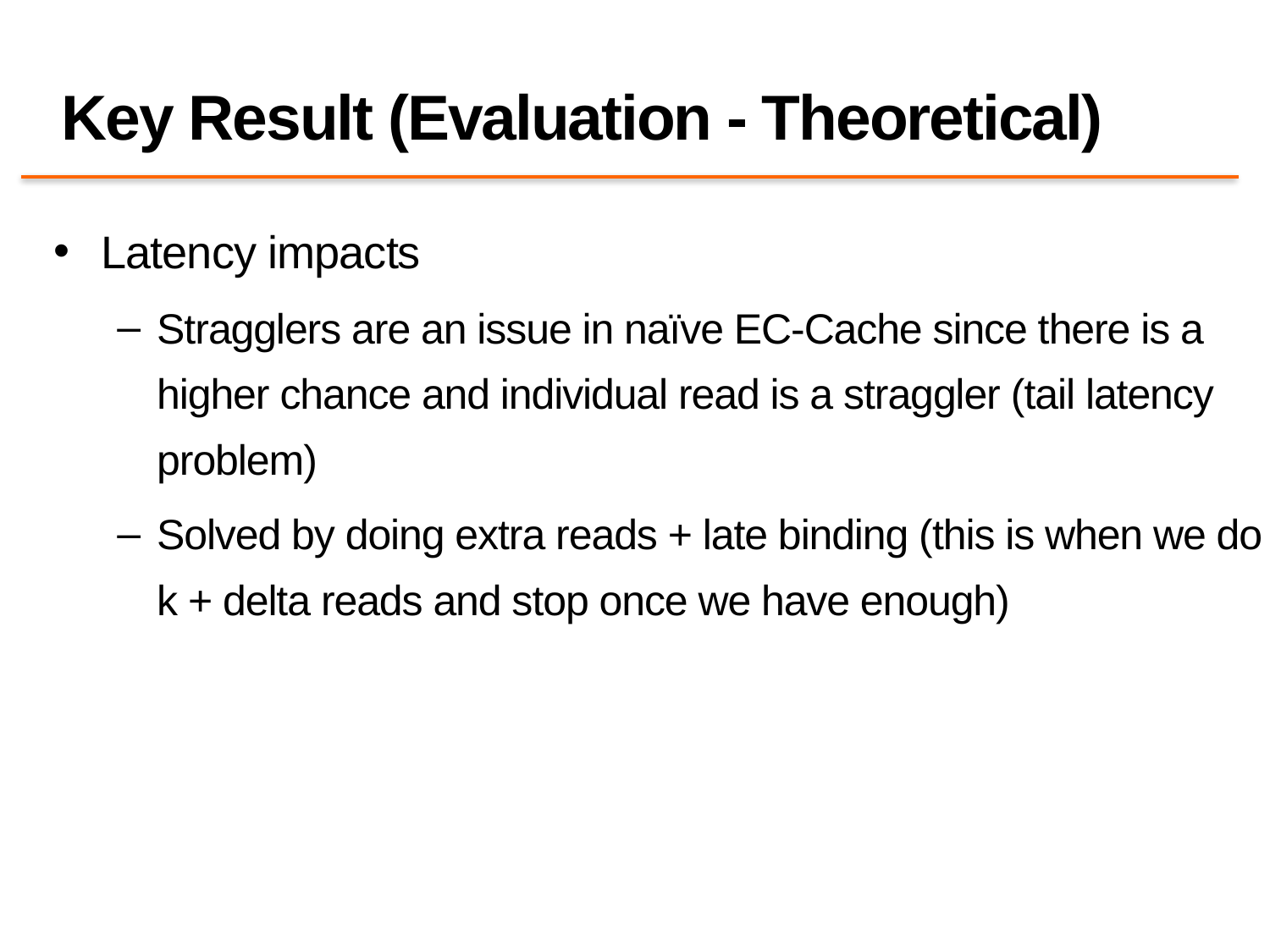

# Key Result (Evaluation - Theoretical)
Latency impacts
Stragglers are an issue in naïve EC-Cache since there is a higher chance and individual read is a straggler (tail latency problem)
Solved by doing extra reads + late binding (this is when we do k + delta reads and stop once we have enough)